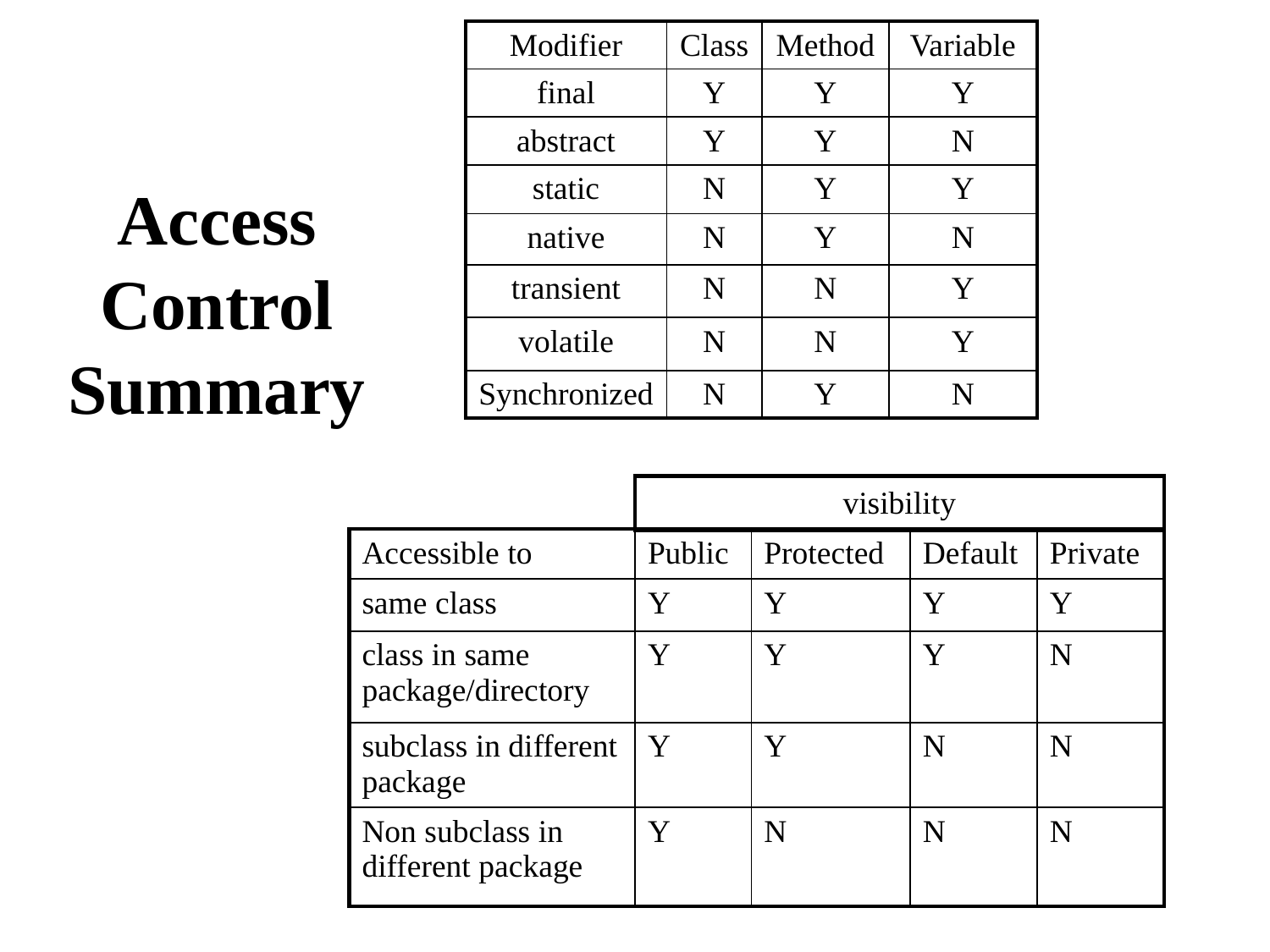

| Modifier | Class | Method | Variable |
| --- | --- | --- | --- |
| final | Y | Y | Y |
| abstract | Y | Y | N |
| static | N | Y | Y |
| native | N | Y | N |
| transient | N | N | Y |
| volatile | N | N | Y |
| Synchronized | N | Y | N |
# Access Control Summary
visibility
| Accessible to | Public | Protected | Default | Private |
| --- | --- | --- | --- | --- |
| same class | Y | Y | Y | Y |
| class in same package/directory | Y | Y | Y | N |
| subclass in different package | Y | Y | N | N |
| Non subclass in different package | Y | N | N | N |